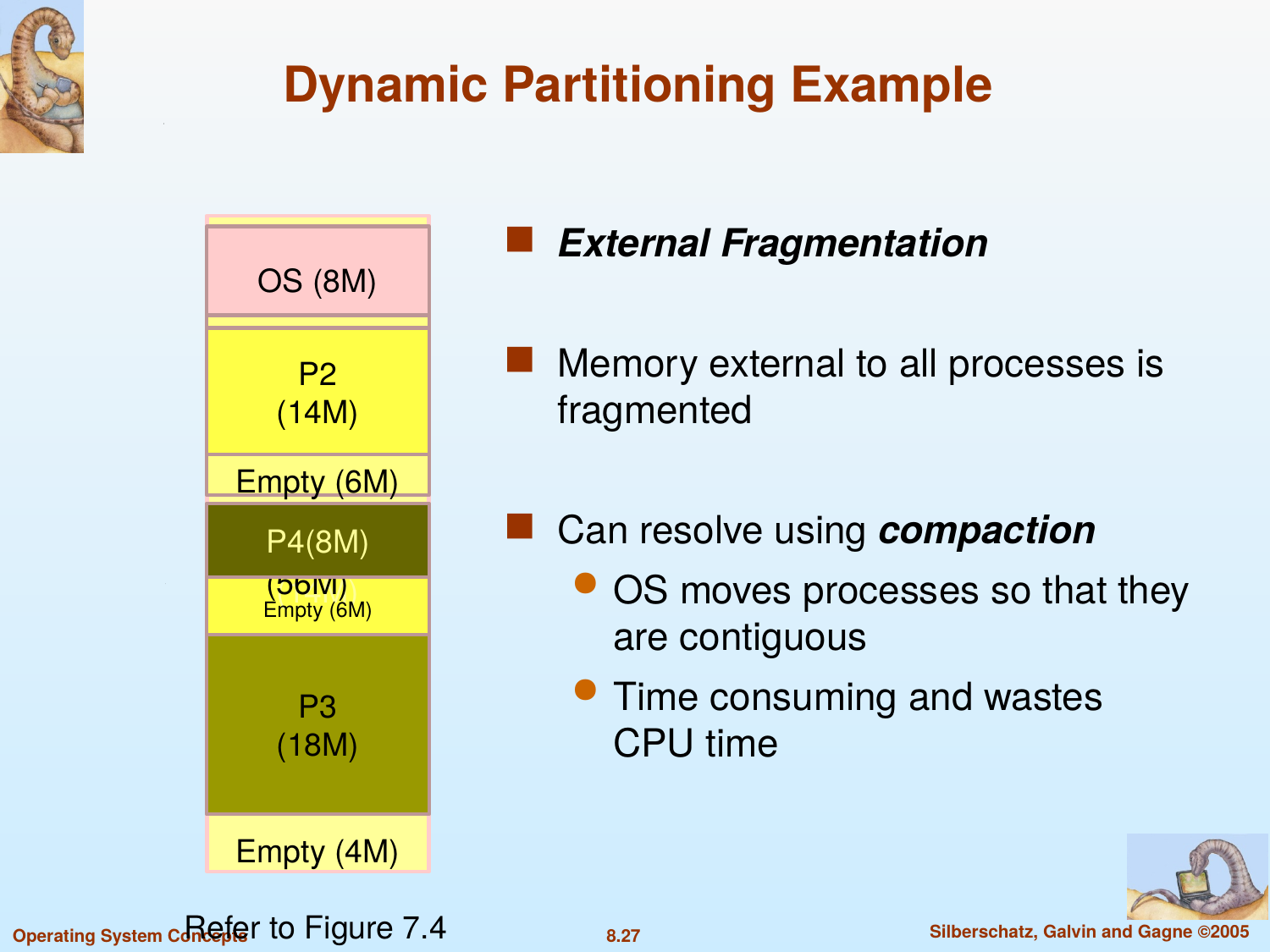

# Dynamic Partitioning Example
External Fragmentation

Memory external to all processes is fragmented

Can resolve using compaction
OS moves processes so that they are contiguous
Time consuming and wastes CPU time

OS (8M)
P1
(20M)
P2
(14M)
Empty (6M)
P4(8M)
P2
(14M)
Empty (56M)
Empty (6M)
P3
(18M)
Empty (4M)
Refer to Figure 7.4